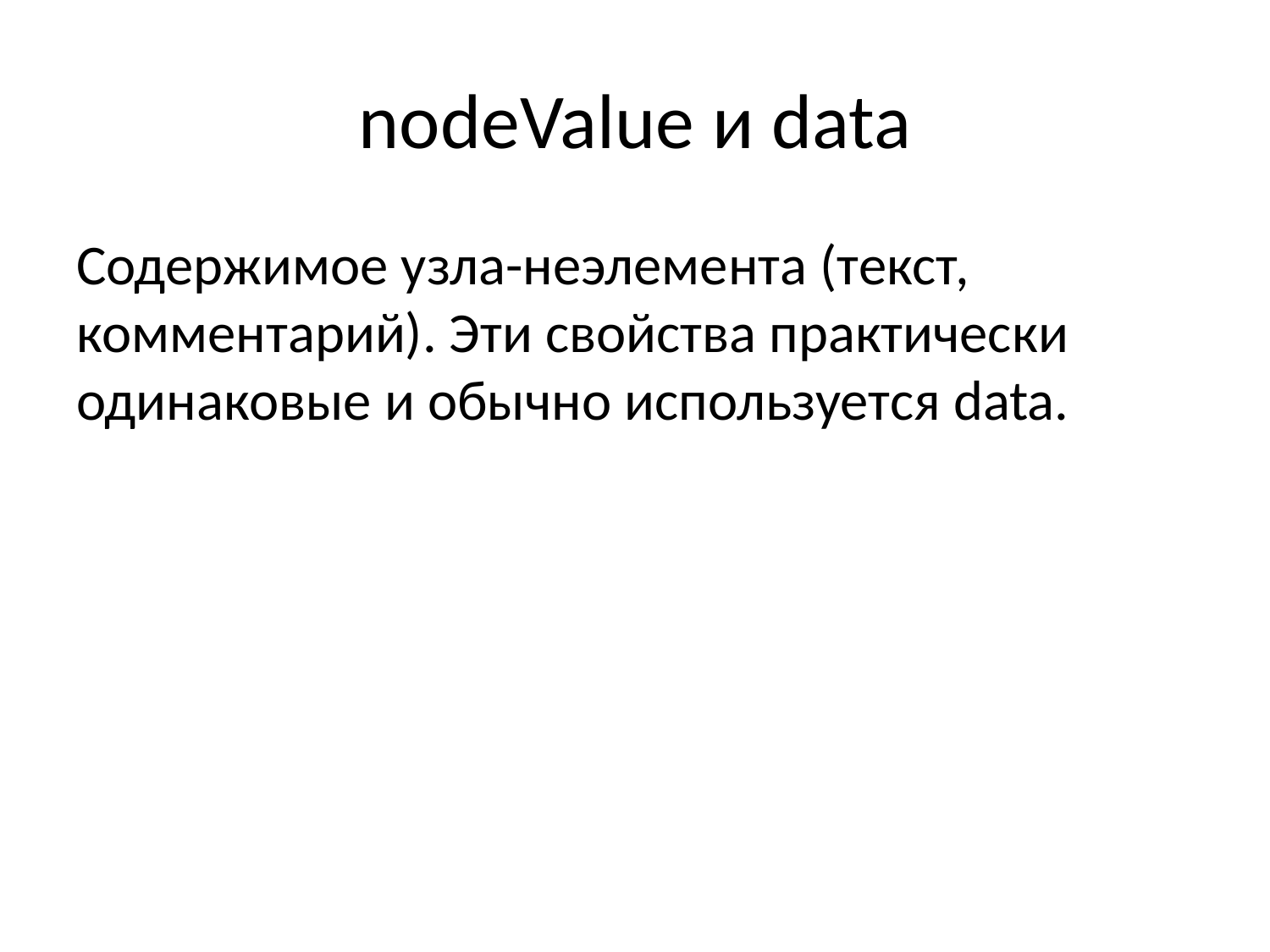

# nodeValue и data
Содержимое узла-неэлемента (текст, комментарий). Эти свойства практически одинаковые и обычно используется data.